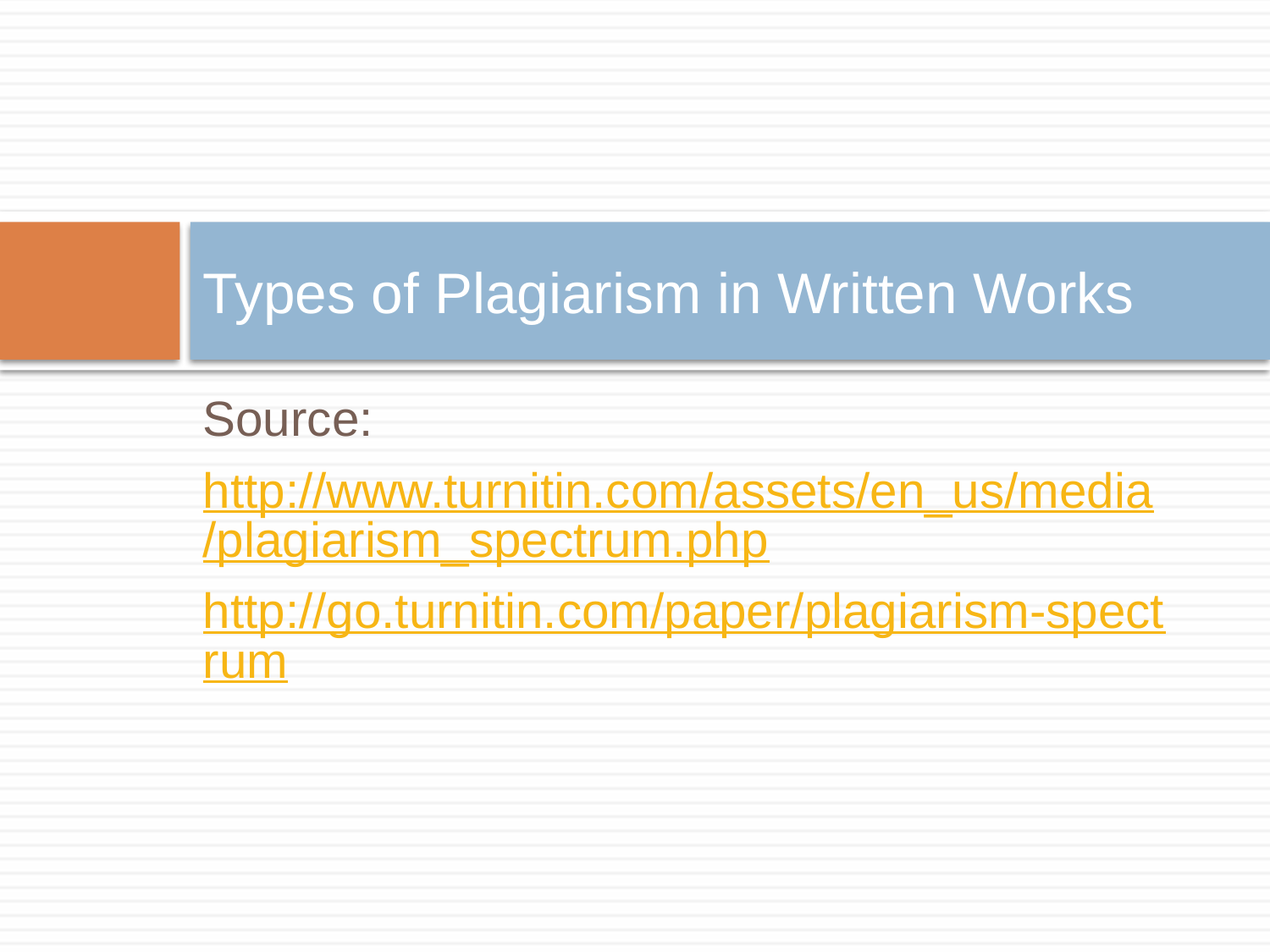

# Types of Plagiarism in Written Works
Source:
http://www.turnitin.com/assets/en_us/media/plagiarism_spectrum.php
http://go.turnitin.com/paper/plagiarism-spectrum